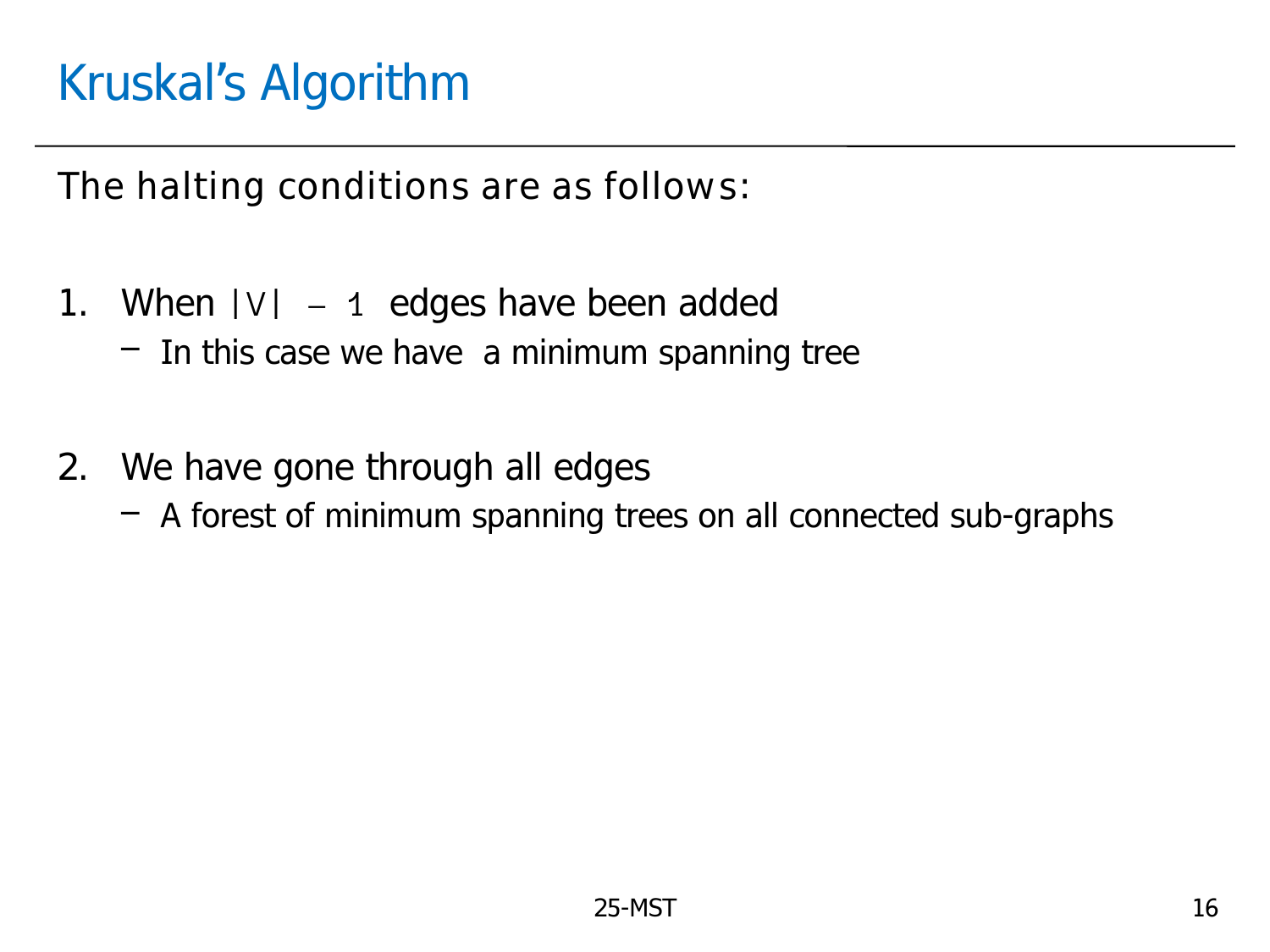

# Kruskal’s Algorithm
The halting conditions are as follows:

When |V| – 1 edges have been added
In this case we have  a minimum spanning tree

We have gone through all edges
A forest of minimum spanning trees on all connected sub-graphs

25-MST
16